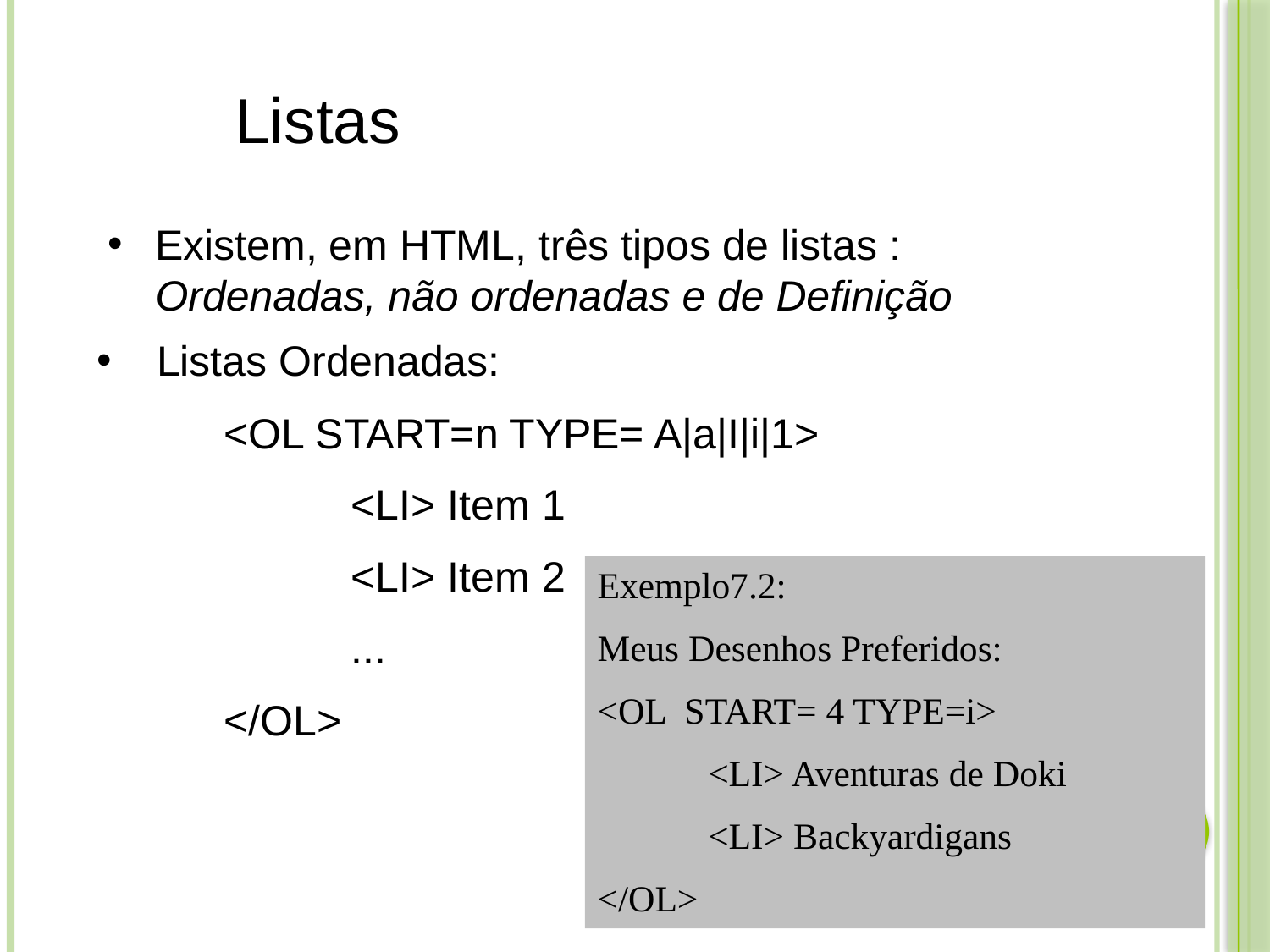

Listas
Existem, em HTML, três tipos de listas : Ordenadas, não ordenadas e de Definição
 Listas Ordenadas:
	<OL START=n TYPE= A|a|I|i|1>
		<LI> Item 1
		<LI> Item 2
		...
	</OL>
Exemplo7.2:
Meus Desenhos Preferidos:
<OL  START= 4 TYPE=i>
	<LI> Aventuras de Doki
	<LI> Backyardigans
</OL>
60